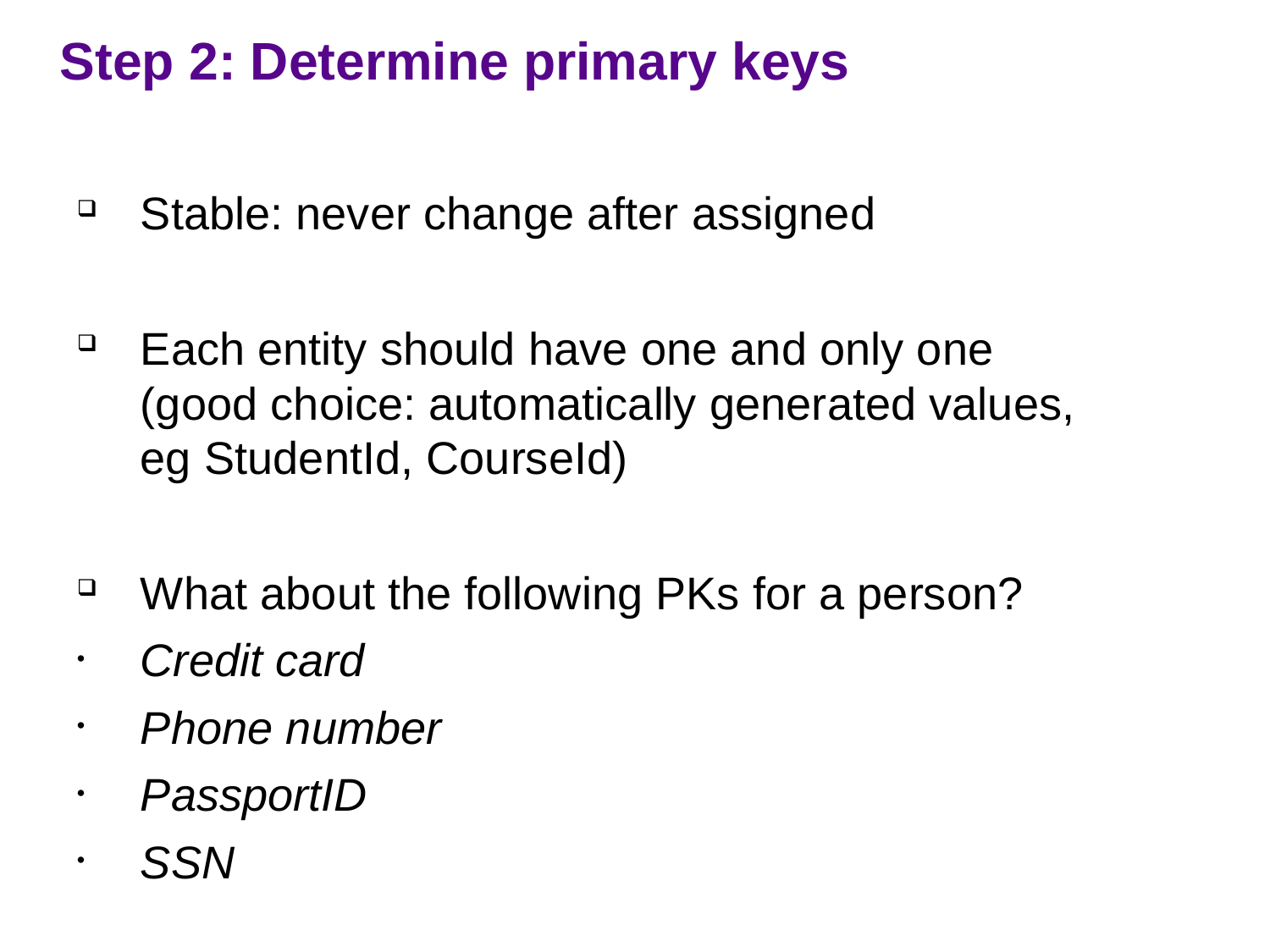

Step 2: Determine primary keys
Stable: never change after assigned

Each entity should have one and only one (good choice: automatically generated values, eg StudentId, CourseId)

What about the following PKs for a person?
Credit card
Phone number
PassportID
SSN